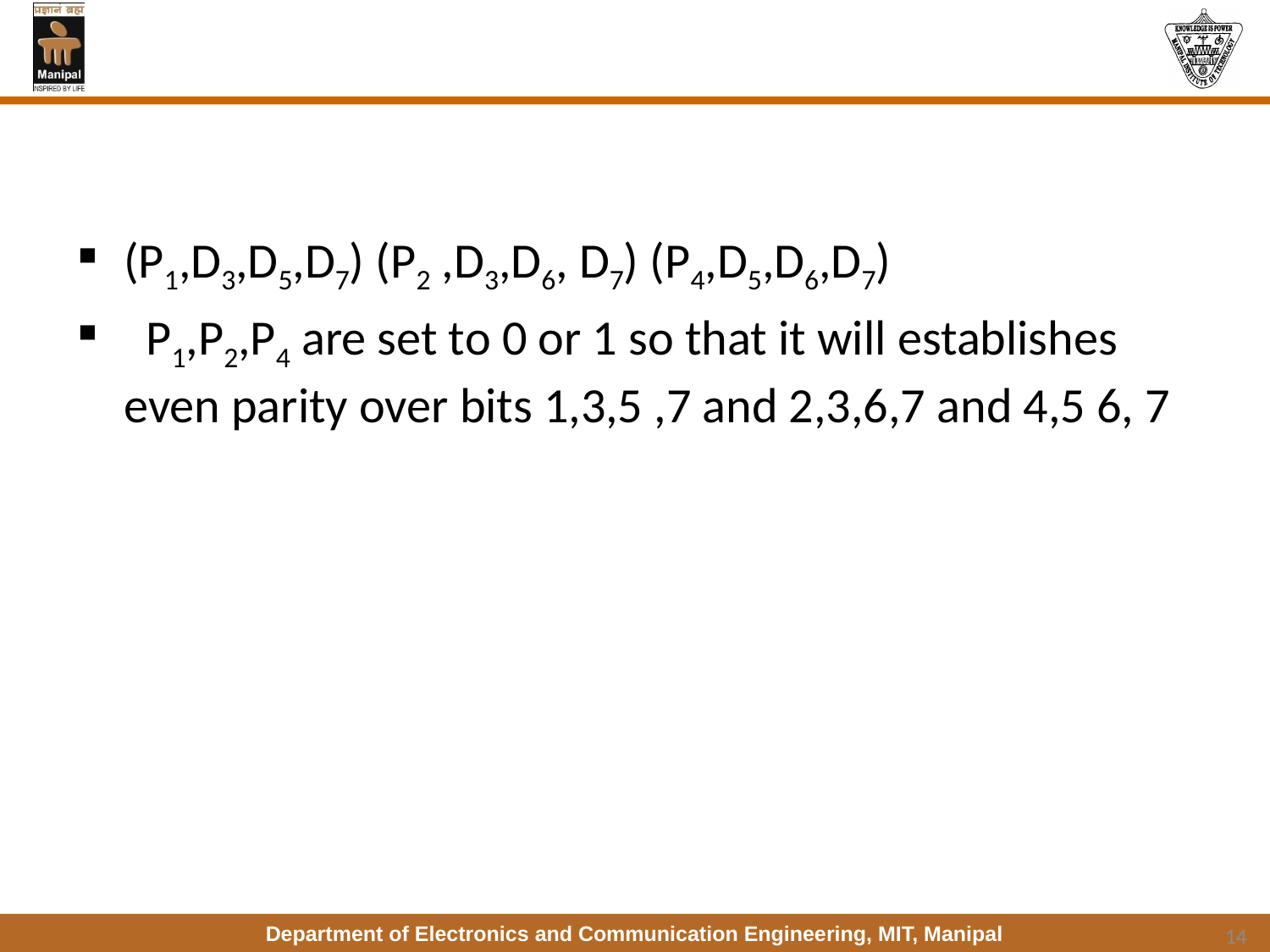

#
(P1,D3,D5,D7) (P2 ,D3,D6, D7) (P4,D5,D6,D7)
  P1,P2,P4 are set to 0 or 1 so that it will establishes even parity over bits 1,3,5 ,7 and 2,3,6,7 and 4,5 6, 7
14